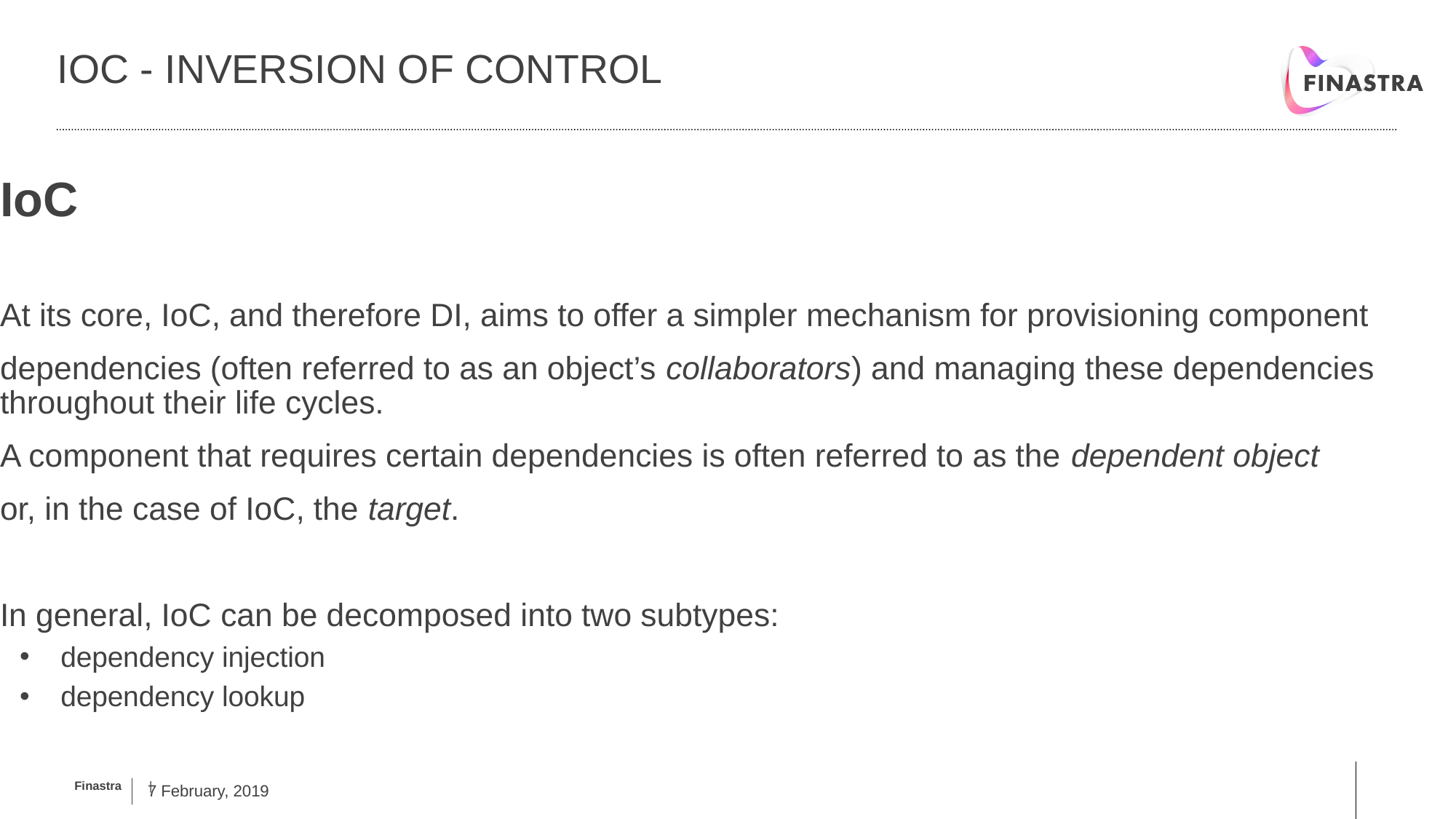

# Ioc - Inversion of Control

IoC

At its core, IoC, and therefore DI, aims to offer a simpler mechanism for provisioning component
dependencies (often referred to as an object’s collaborators) and managing these dependencies throughout their life cycles.
A component that requires certain dependencies is often referred to as the dependent object
or, in the case of IoC, the target.

In general, IoC can be decomposed into two subtypes:
dependency injection
dependency lookup
7 February, 2019